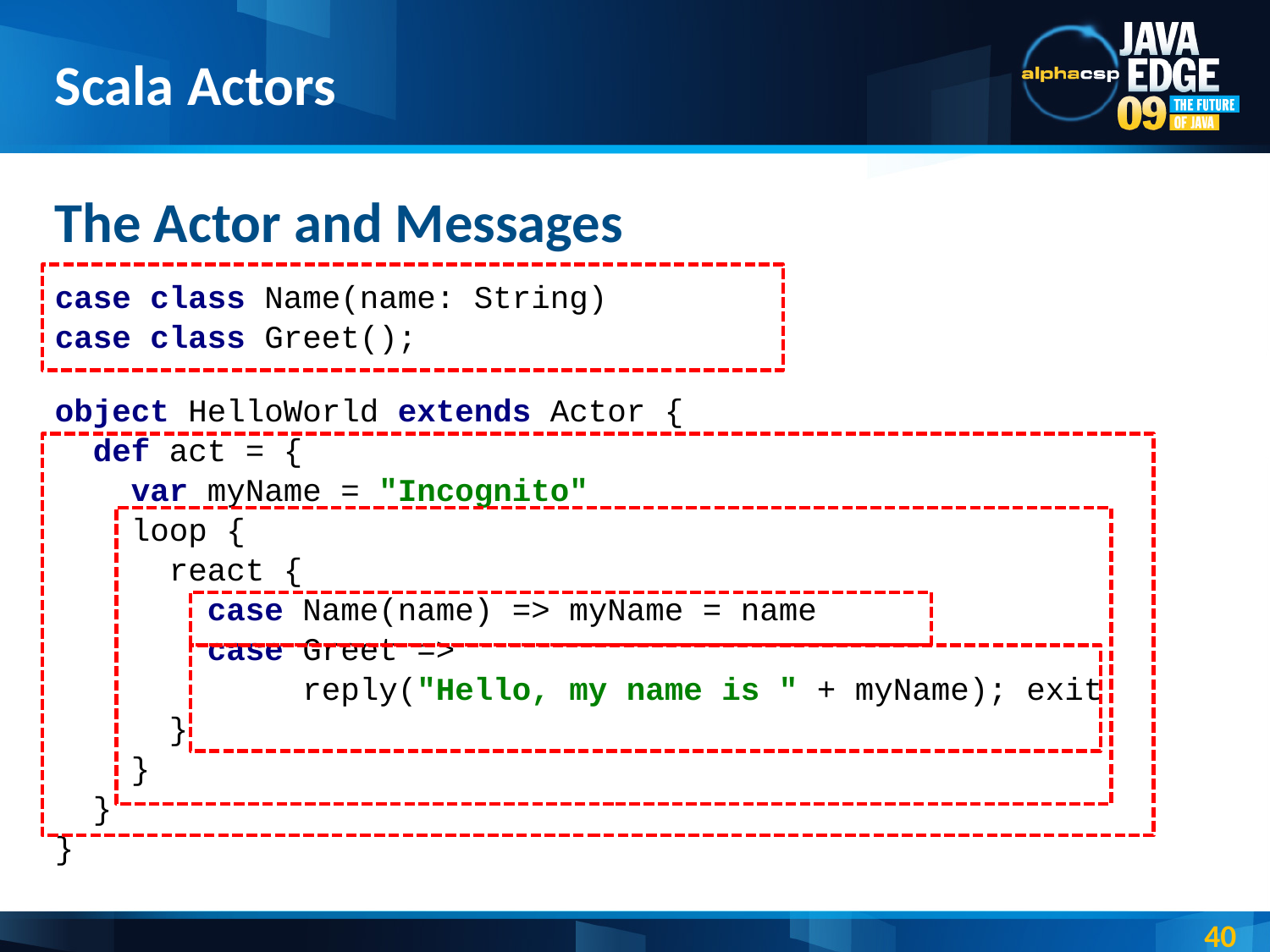

# Scala Actors
The Actor and Messages

case class Name(name: String)
case class Greet();
object HelloWorld extends Actor {
  def act = {
    var myName = "Incognito"
    loop {
      react {
        case Name(name) => myName = name
        case Greet =>
             reply("Hello, my name is " + myName); exit
      }
    }
  }
}